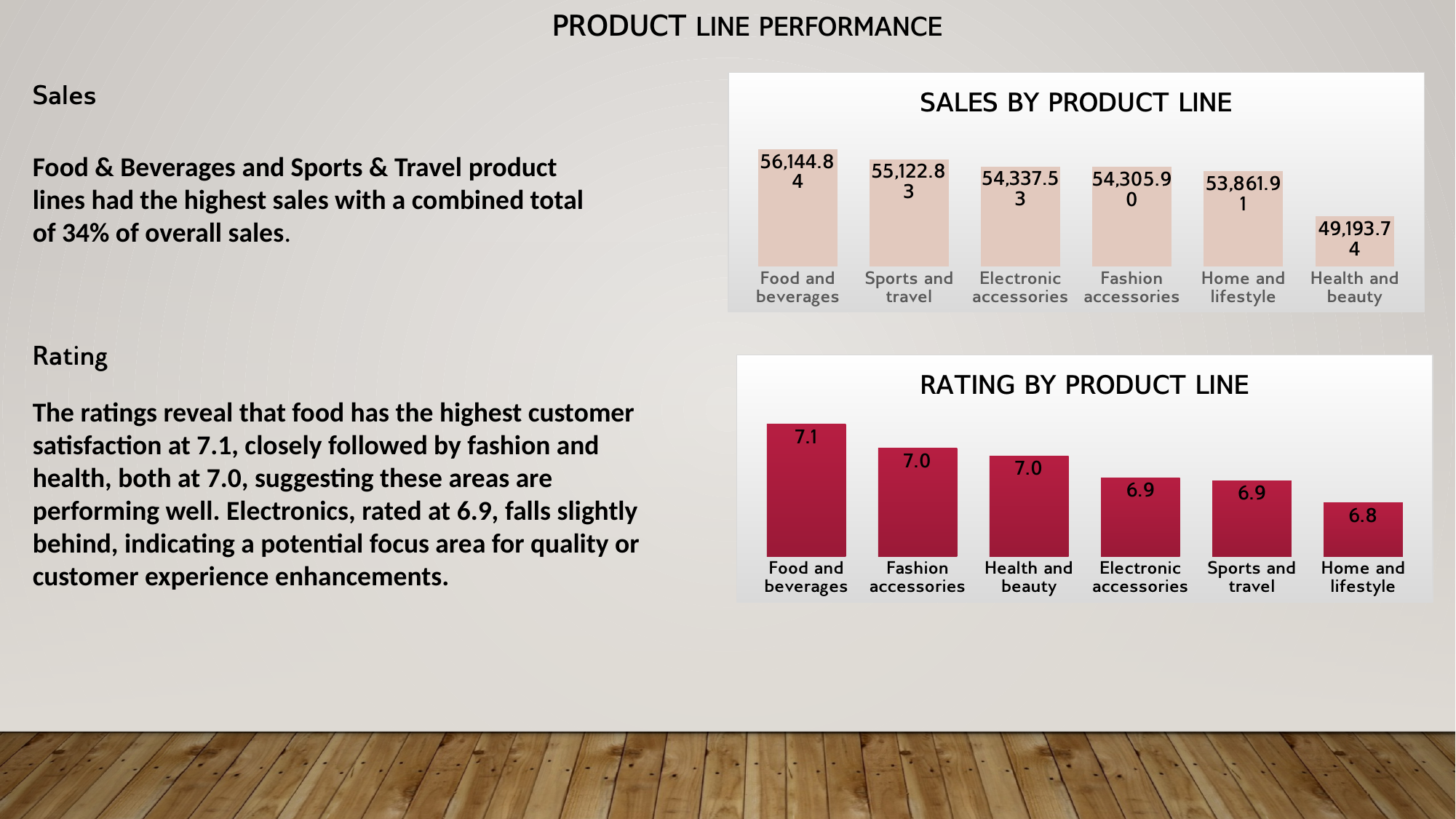

PRODUCT LINE PERFORMANCE
Sales

### Chart: SALES BY PRODUCT LINE

| Category | Total |
|---|---|
| Food and beverages | 56144.844 |
| Sports and travel | 55122.8265 |
| Electronic accessories | 54337.5315 |
| Fashion accessories | 54305.895 |
| Home and lifestyle | 53861.913 |
| Health and beauty | 49193.739 |
Food & Beverages and Sports & Travel product lines had the highest sales with a combined total of 34% of overall sales.
Rating

### Chart: RATING BY PRODUCT LINE

| Category | Total |
|---|---|
| Food and beverages | 7.113218390804598 |
| Fashion accessories | 7.0292134831460675 |
| Health and beauty | 7.003289473684211 |
| Electronic accessories | 6.924705882352941 |
| Sports and travel | 6.916265060240963 |
| Home and lifestyle | 6.8375 |
The ratings reveal that food has the highest customer satisfaction at 7.1, closely followed by fashion and health, both at 7.0, suggesting these areas are performing well. Electronics, rated at 6.9, falls slightly behind, indicating a potential focus area for quality or customer experience enhancements.